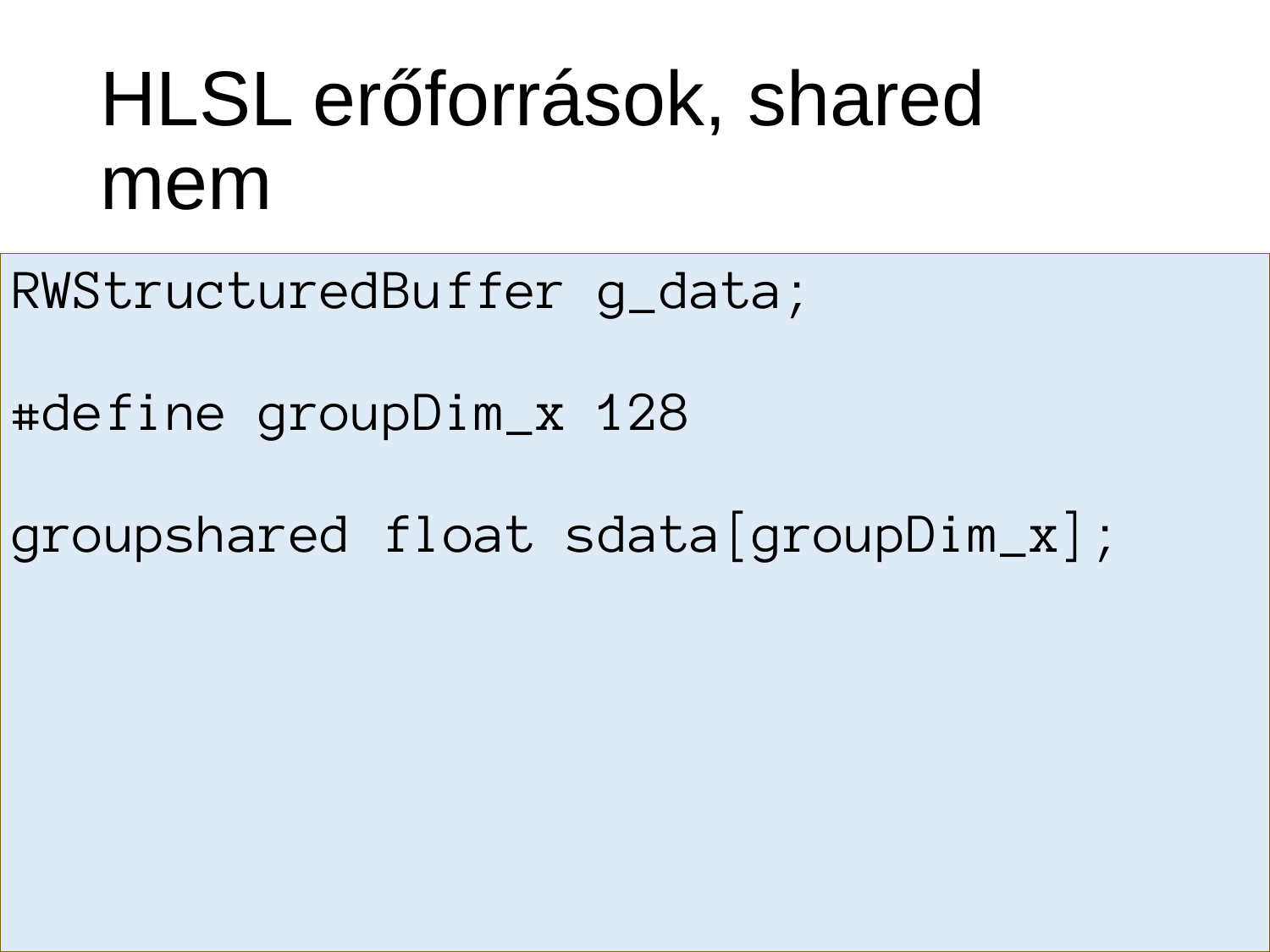

# HLSL erőforrások, shared mem
RWStructuredBuffer g_data;

#define groupDim_x 128

groupshared float sdata[groupDim_x];